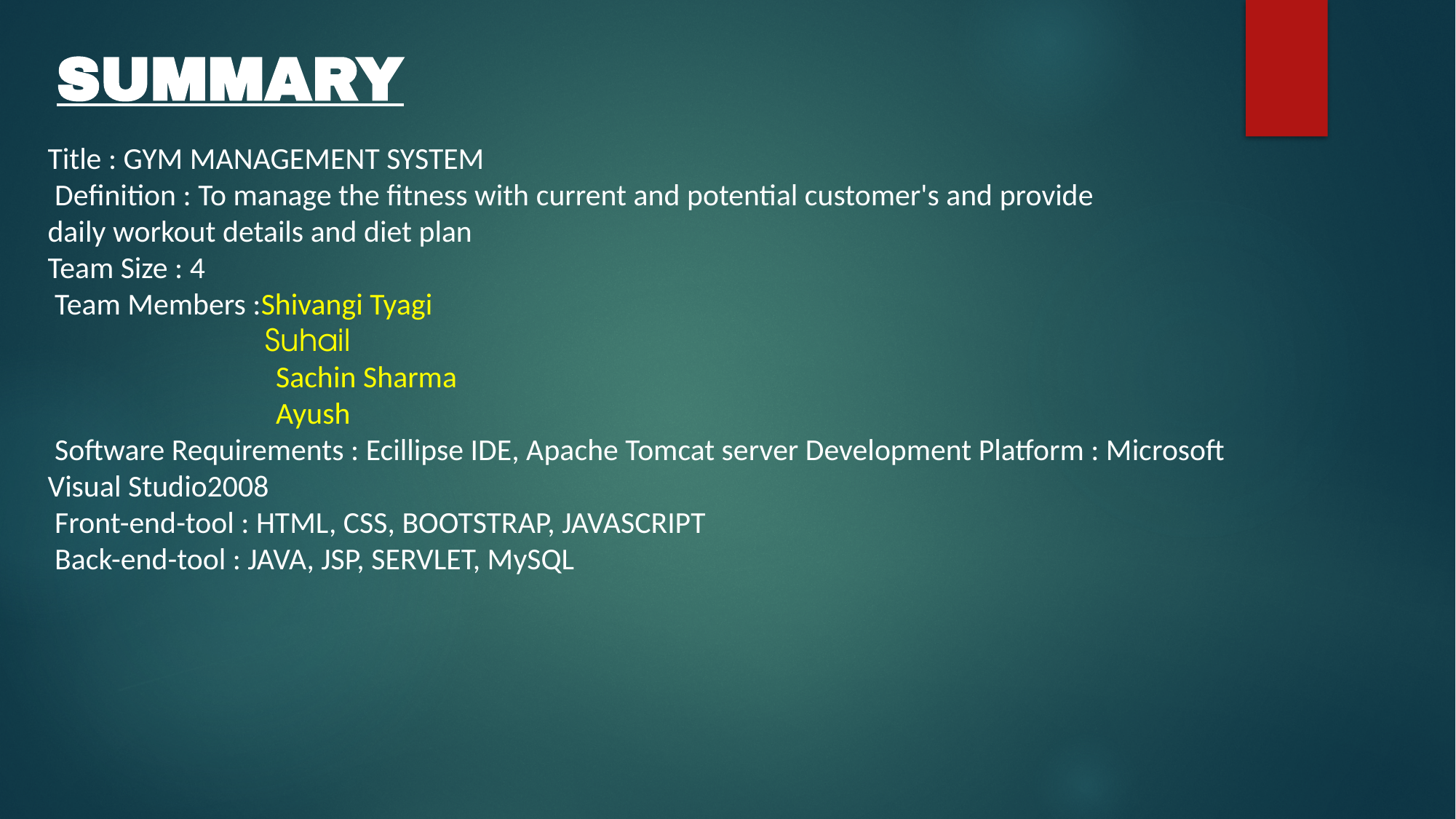

SUMMARY
Title : GYM MANAGEMENT SYSTEM
 Definition : To manage the fitness with current and potential customer's and provide daily workout details and diet plan
Team Size : 4
 Team Members :Shivangi Tyagi
                          Suhail
                                 Sachin Sharma
                                 Ayush
 Software Requirements : Ecillipse IDE, Apache Tomcat server Development Platform : Microsoft Visual Studio2008
 Front-end-tool : HTML, CSS, BOOTSTRAP, JAVASCRIPT
 Back-end-tool : JAVA, JSP, SERVLET, MySQL